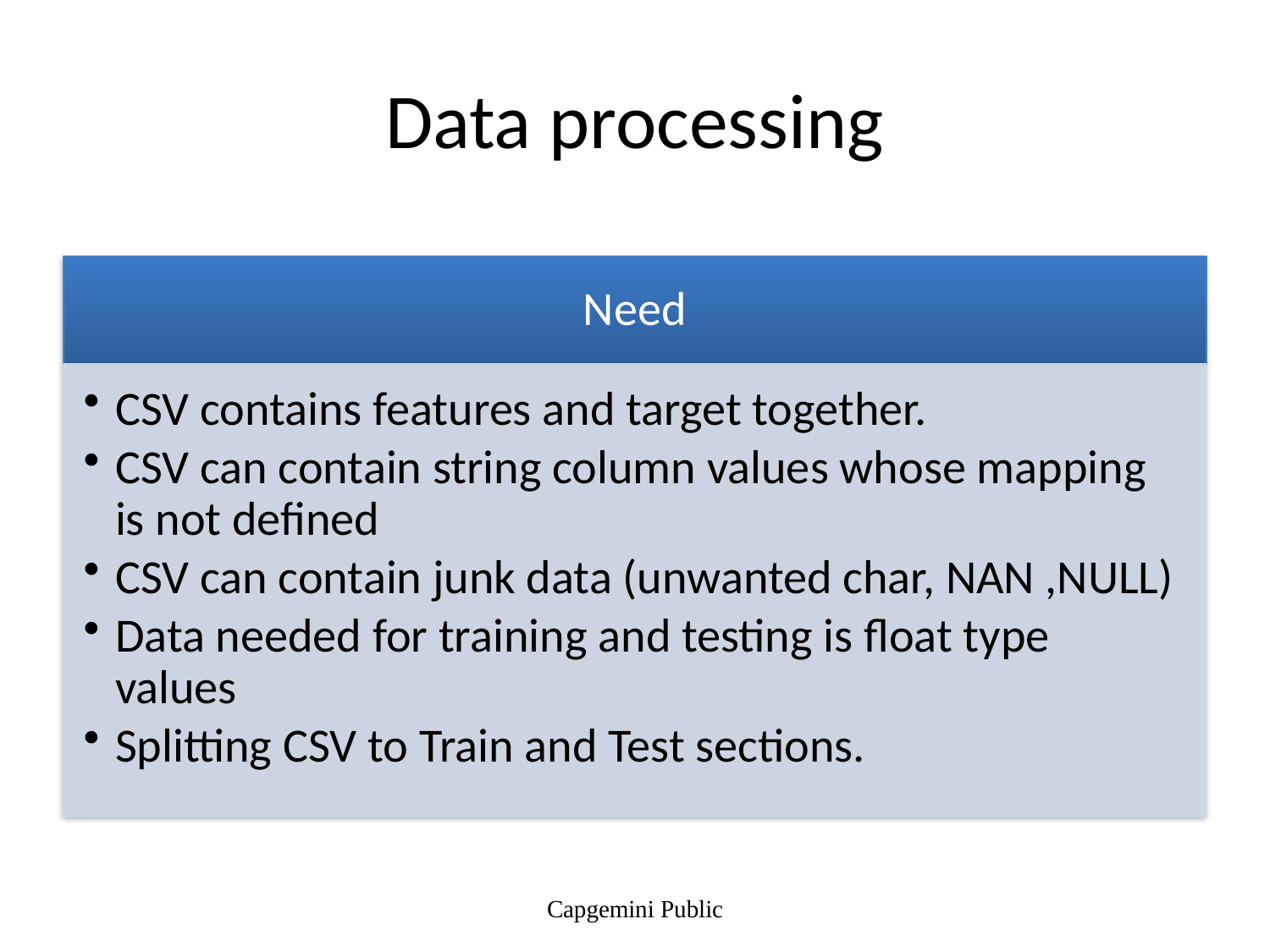

# Data processing
Need
CSV contains features and target together.
CSV can contain string column values whose mapping is not defined
CSV can contain junk data (unwanted char, NAN ,NULL)
Data needed for training and testing is float type values
Splitting CSV to Train and Test sections.
Capgemini Public